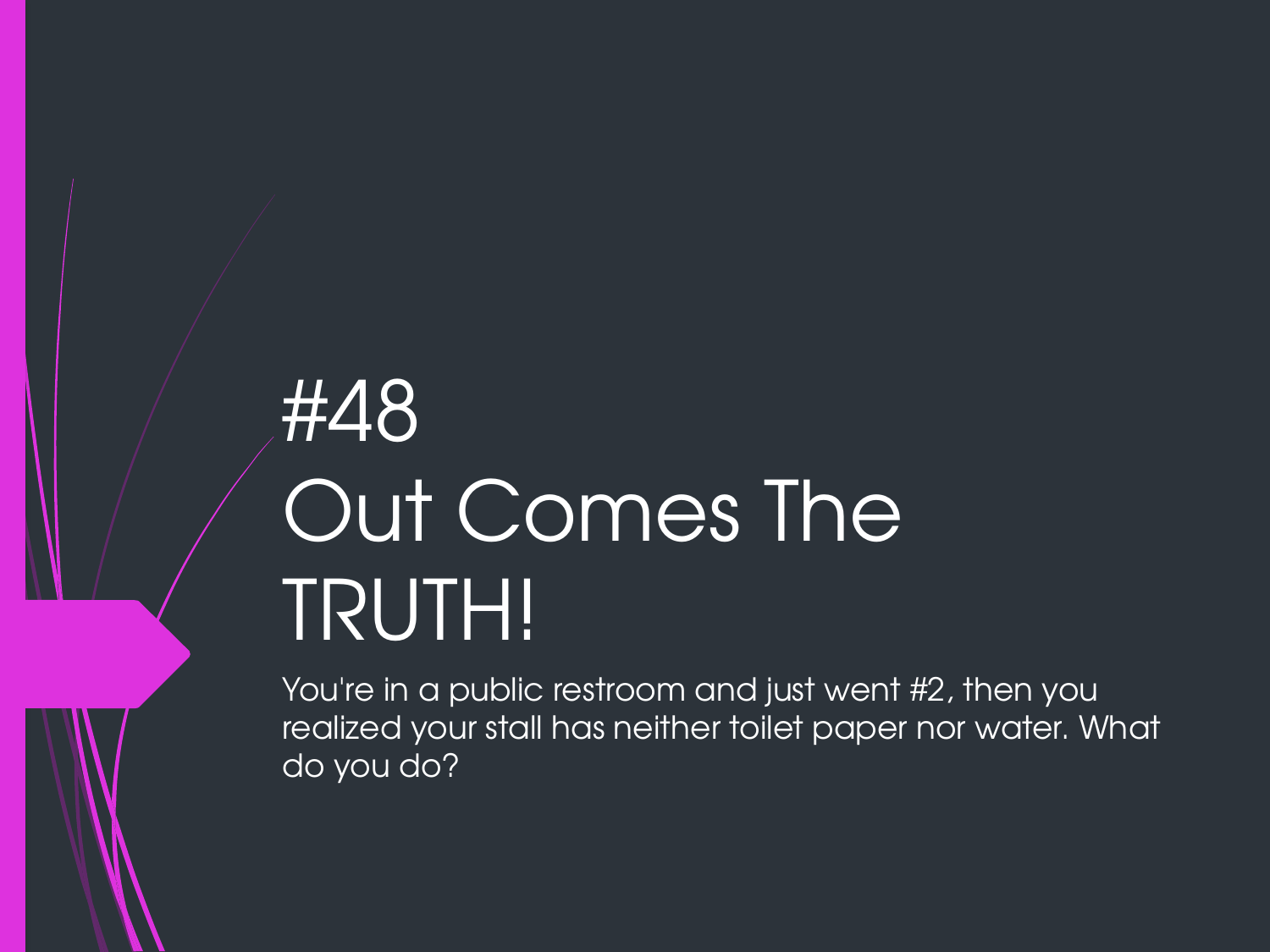

# #48
Out Comes The TRUTH!
You're in a public restroom and just went #2, then you realized your stall has neither toilet paper nor water. What do you do?